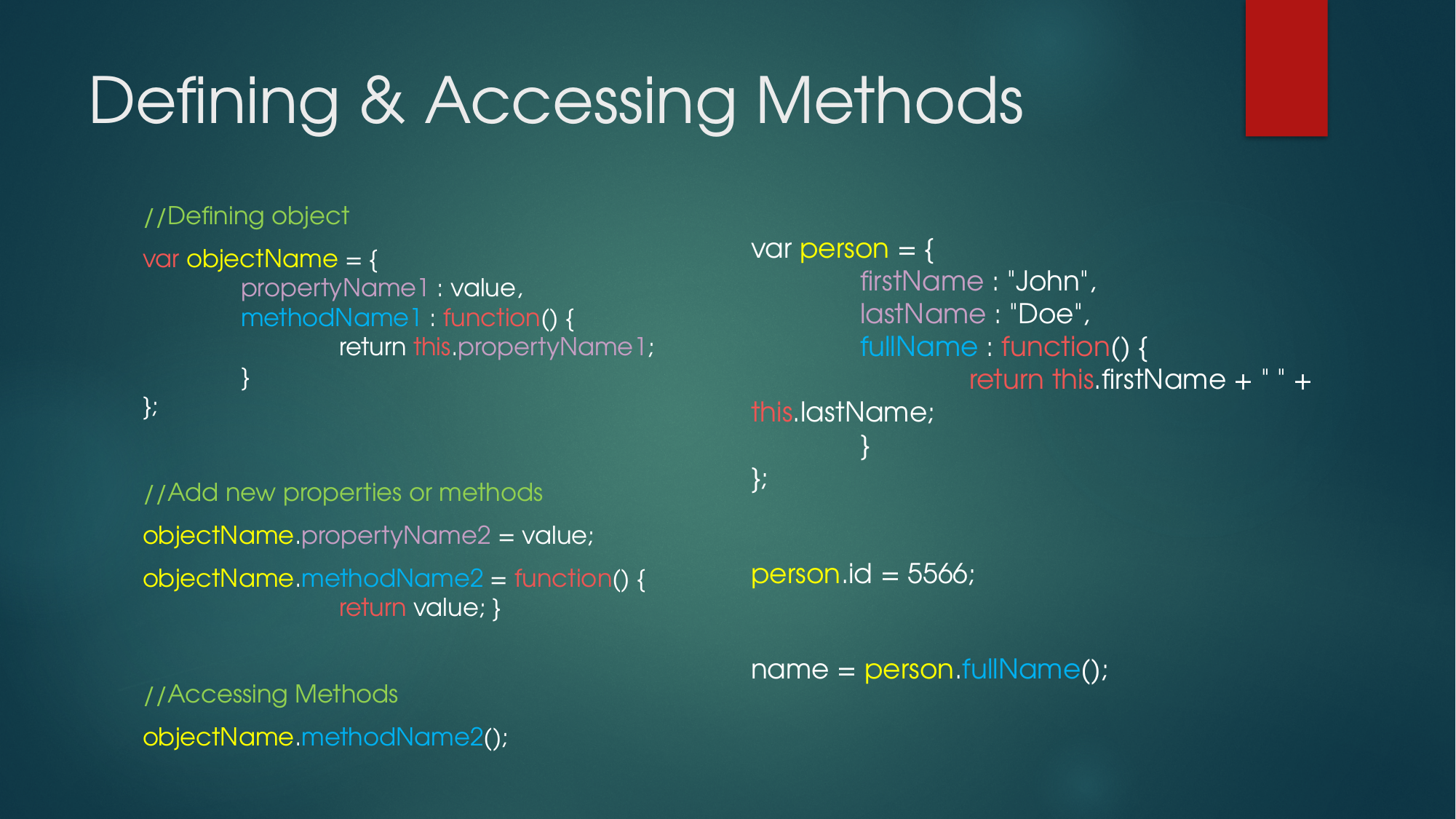

# Defining & Accessing Methods

var person = {
	firstName : "John",
	lastName : "Doe",
	fullName : function() {
  		return this.firstName + " " + this.lastName;
	}
};

person.id = 5566;

name = person.fullName();

//Defining object
var objectName = {
	propertyName1 : value,
	methodName1 : function() {
  		return this.propertyName1;
	}
};

//Add new properties or methods
objectName.propertyName2 = value;
objectName.methodName2 = function() {
  		return value; }

//Accessing Methods
objectName.methodName2();